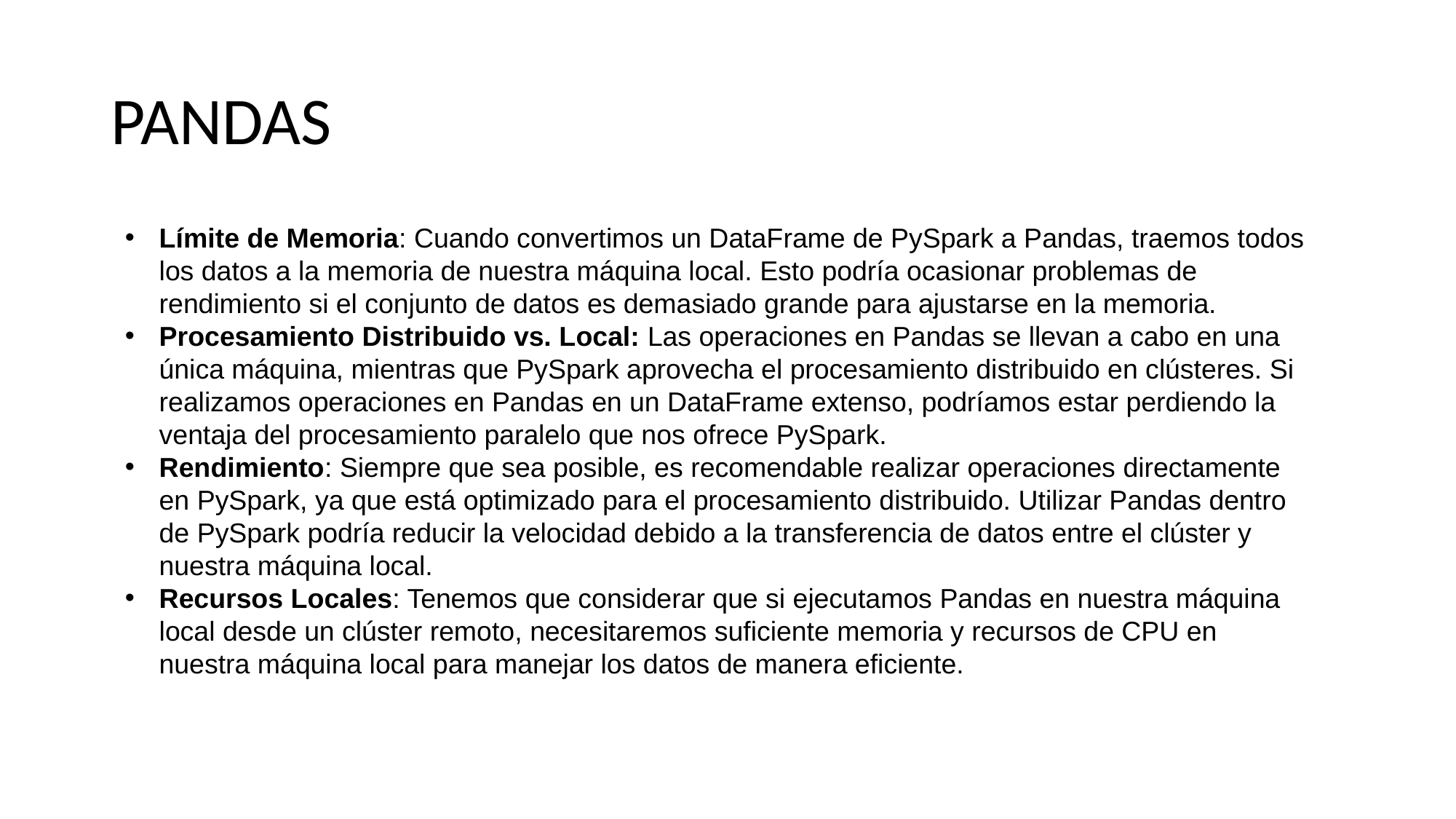

# PANDAS
Límite de Memoria: Cuando convertimos un DataFrame de PySpark a Pandas, traemos todos los datos a la memoria de nuestra máquina local. Esto podría ocasionar problemas de rendimiento si el conjunto de datos es demasiado grande para ajustarse en la memoria.
Procesamiento Distribuido vs. Local: Las operaciones en Pandas se llevan a cabo en una única máquina, mientras que PySpark aprovecha el procesamiento distribuido en clústeres. Si realizamos operaciones en Pandas en un DataFrame extenso, podríamos estar perdiendo la ventaja del procesamiento paralelo que nos ofrece PySpark.
Rendimiento: Siempre que sea posible, es recomendable realizar operaciones directamente en PySpark, ya que está optimizado para el procesamiento distribuido. Utilizar Pandas dentro de PySpark podría reducir la velocidad debido a la transferencia de datos entre el clúster y nuestra máquina local.
Recursos Locales: Tenemos que considerar que si ejecutamos Pandas en nuestra máquina local desde un clúster remoto, necesitaremos suficiente memoria y recursos de CPU en nuestra máquina local para manejar los datos de manera eficiente.